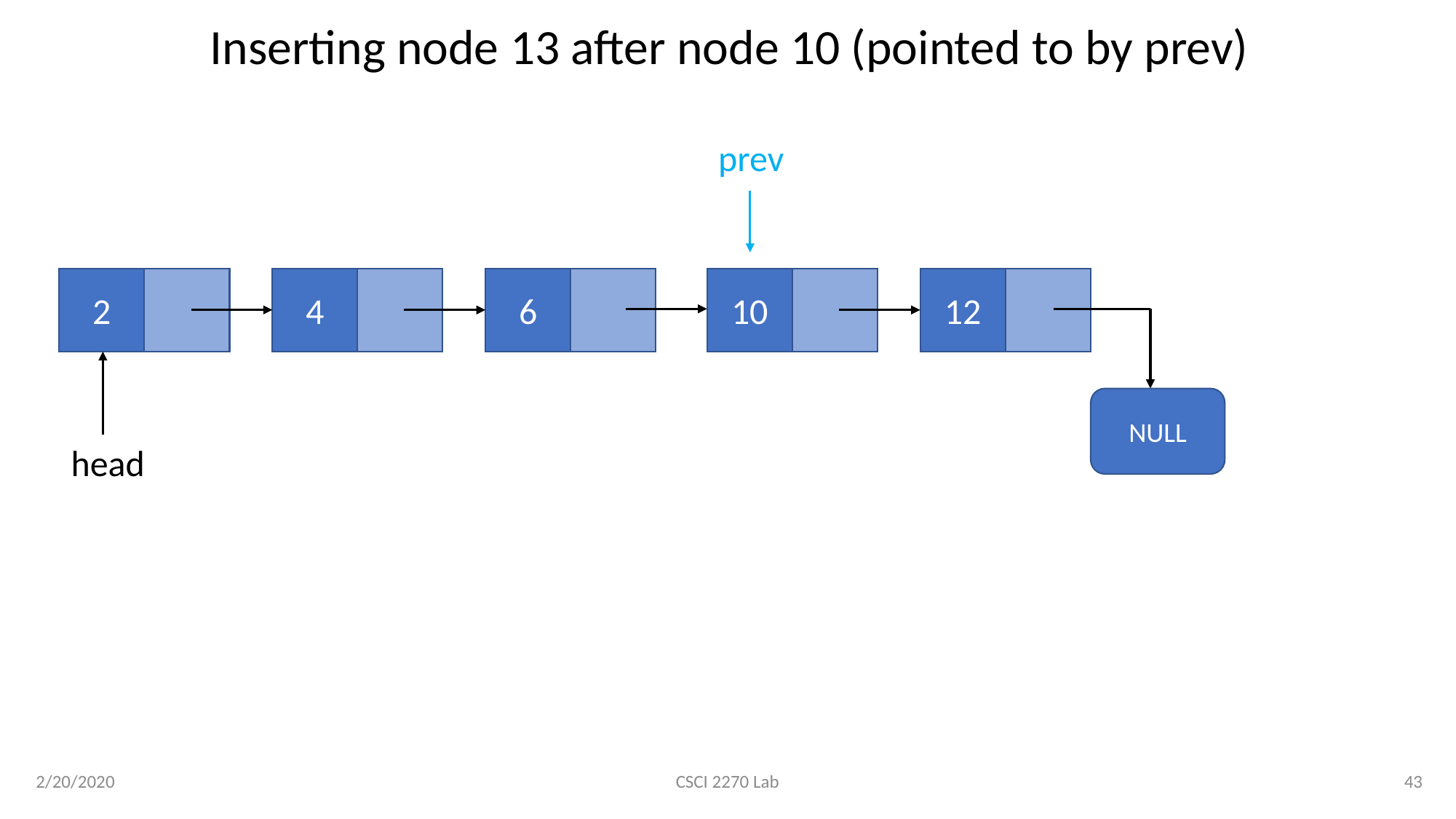

# Inserting node 13 after node 10 (pointed to by prev)
prev
2

4

6

10

12

NULL
head
2/20/2020
43
CSCI 2270 Lab